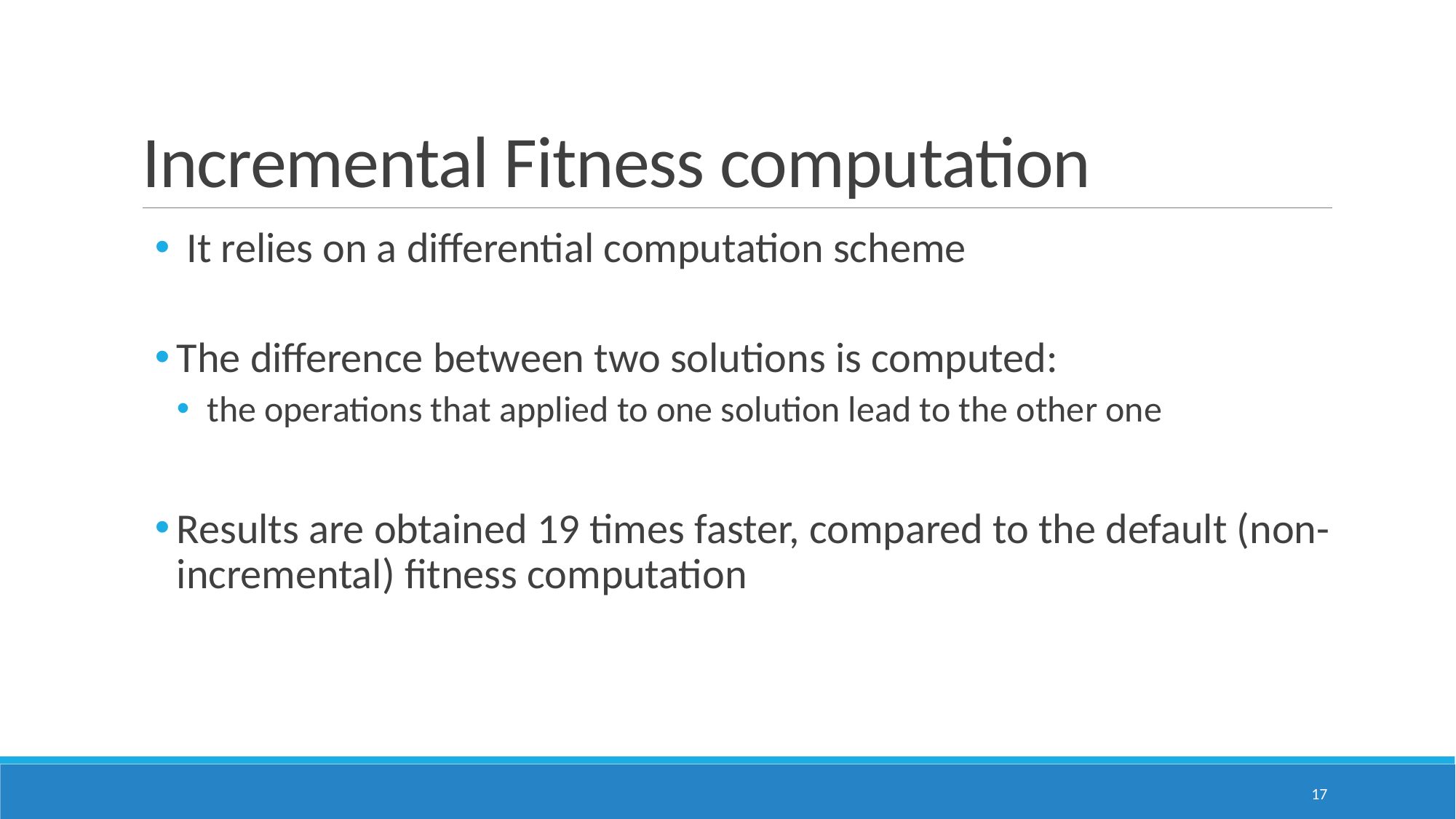

# Incremental Fitness computation
 It relies on a differential computation scheme

The difference between two solutions is computed:
 the operations that applied to one solution lead to the other one

Results are obtained 19 times faster, compared to the default (non-incremental) fitness computation
17